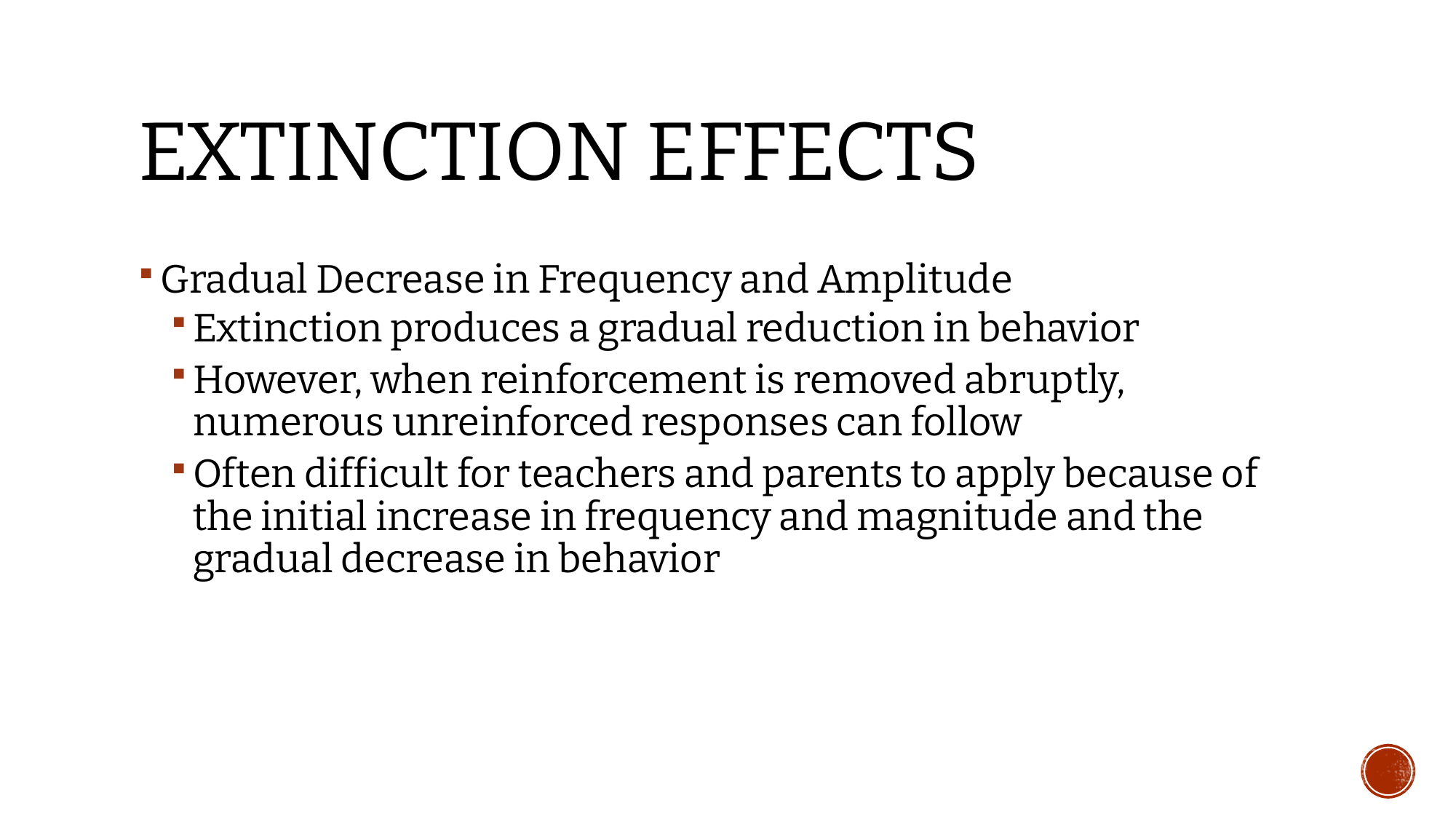

# Extinction Effects
Gradual Decrease in Frequency and Amplitude
Extinction produces a gradual reduction in behavior
However, when reinforcement is removed abruptly, numerous unreinforced responses can follow
Often difficult for teachers and parents to apply because of the initial increase in frequency and magnitude and the gradual decrease in behavior